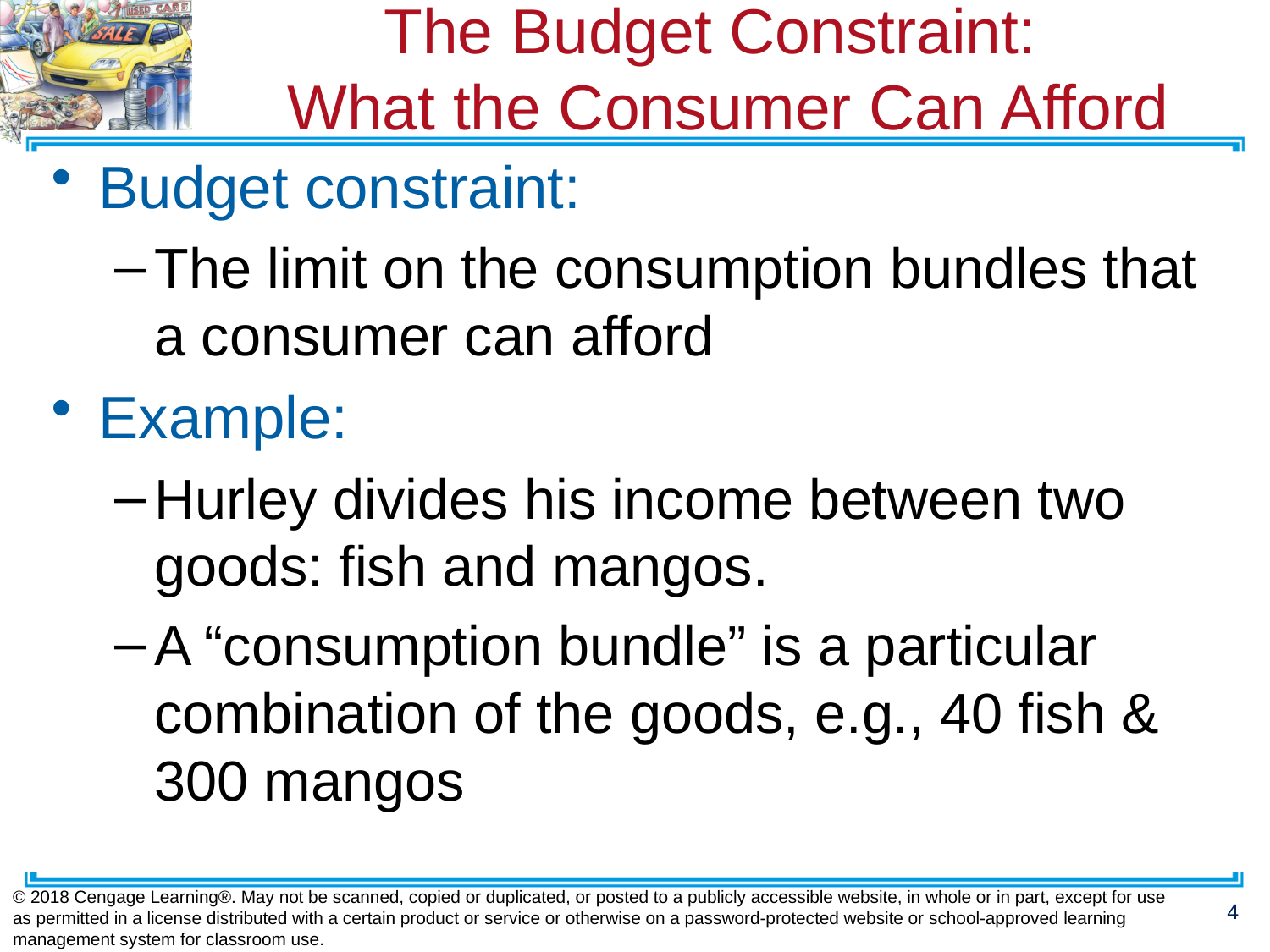

# The Budget Constraint: What the Consumer Can Afford
Budget constraint:
The limit on the consumption bundles that a consumer can afford
Example:
Hurley divides his income between two goods: fish and mangos.
A “consumption bundle” is a particular combination of the goods, e.g., 40 fish & 300 mangos
© 2018 Cengage Learning®. May not be scanned, copied or duplicated, or posted to a publicly accessible website, in whole or in part, except for use as permitted in a license distributed with a certain product or service or otherwise on a password-protected website or school-approved learning management system for classroom use.
4